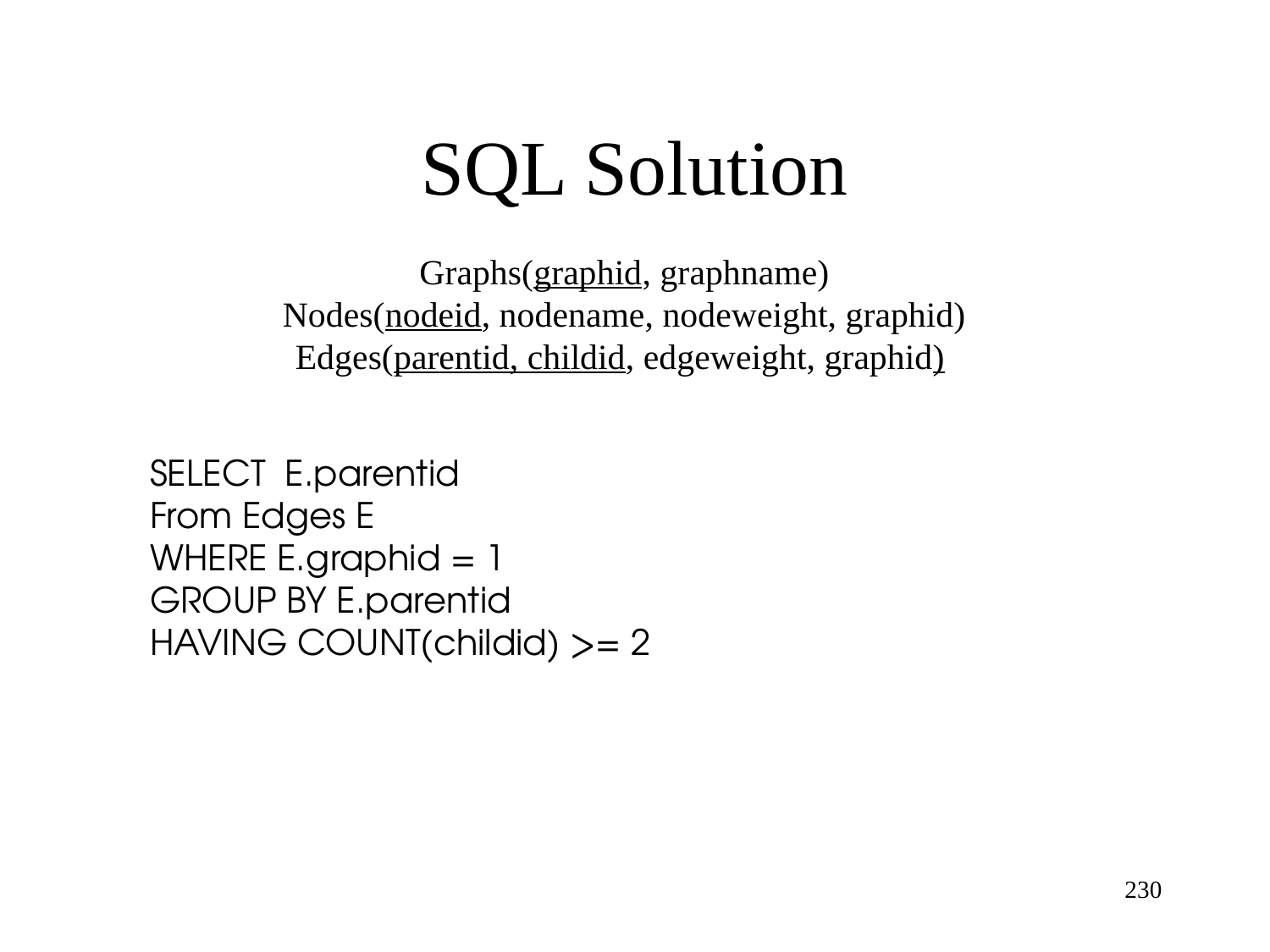

SQL Solution
Graphs(graphid, graphname)
Nodes(nodeid, nodename, nodeweight, graphid)
Edges(parentid, childid, edgeweight, graphid)
SELECT  E.parentid
From Edges E
WHERE E.graphid = 1
GROUP BY E.parentid
HAVING COUNT(childid) >= 2
230